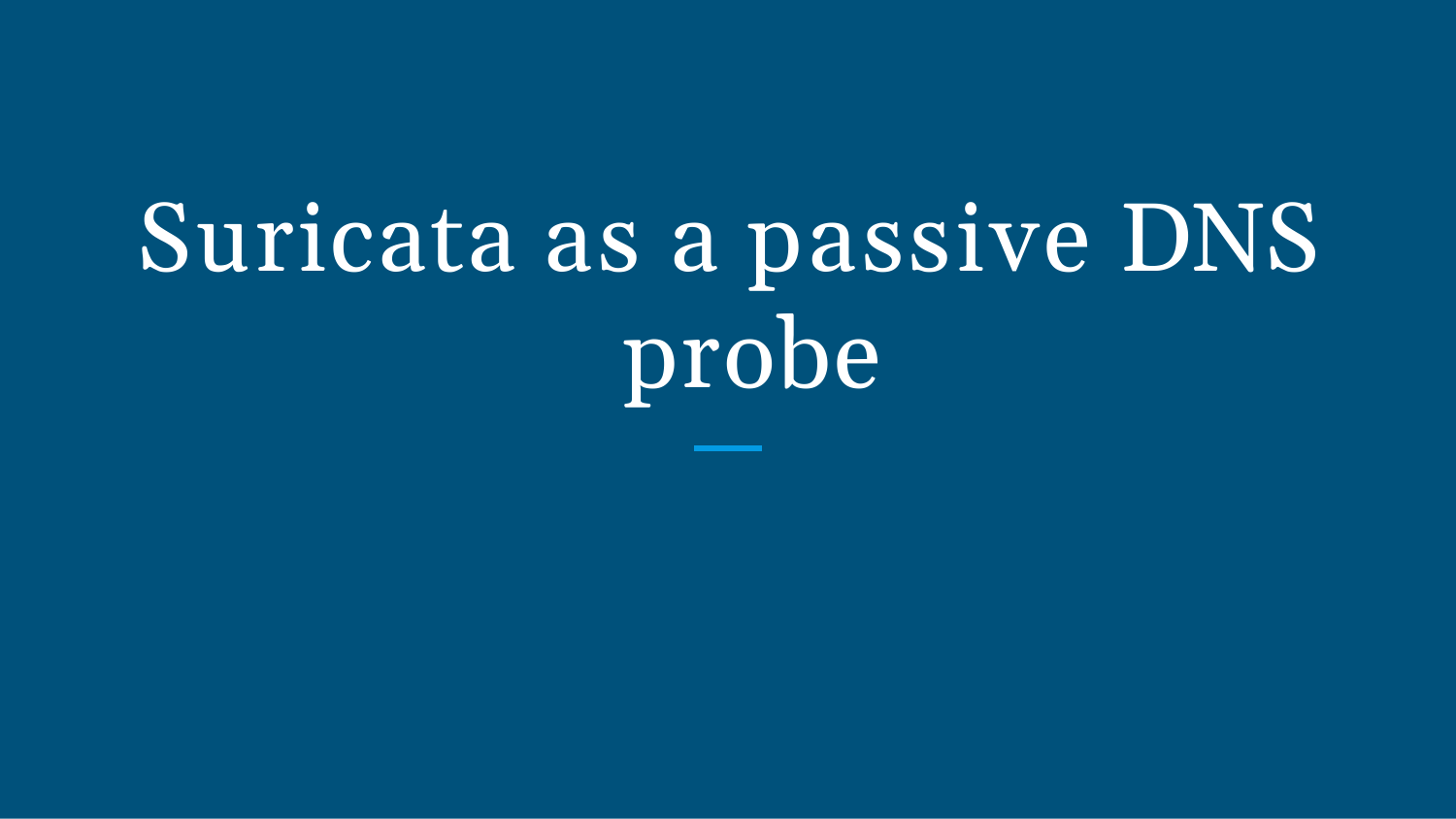

# Suricata as a passive DNS  probe